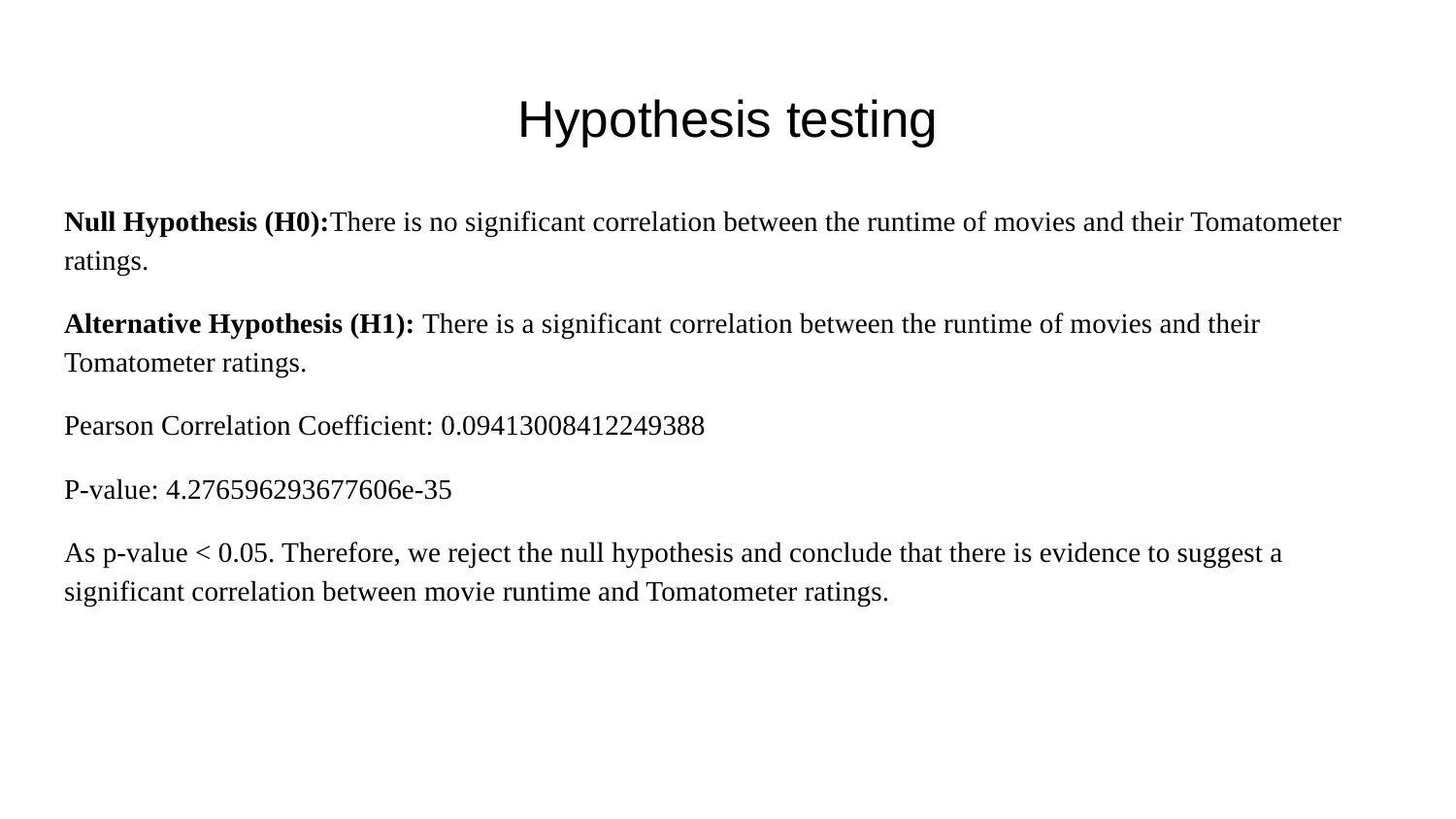

# Hypothesis testing
Null Hypothesis (H0):There is no significant correlation between the runtime of movies and their Tomatometer ratings.
Alternative Hypothesis (H1): There is a significant correlation between the runtime of movies and their Tomatometer ratings.
Pearson Correlation Coefficient: 0.09413008412249388
P-value: 4.276596293677606e-35
As p-value < 0.05. Therefore, we reject the null hypothesis and conclude that there is evidence to suggest a significant correlation between movie runtime and Tomatometer ratings.